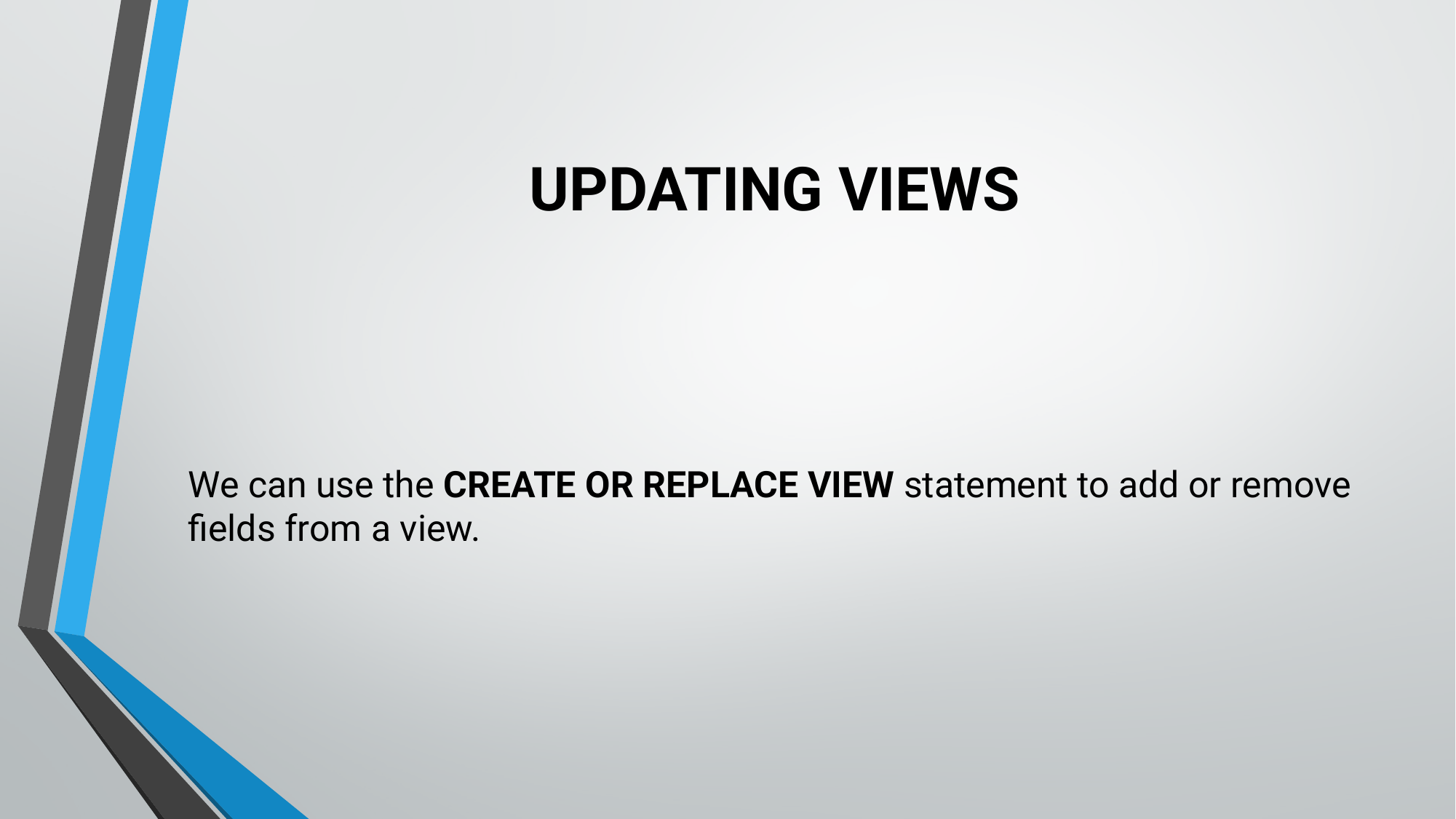

# UPDATING VIEWS
We can use the CREATE OR REPLACE VIEW statement to add or remove fields from a view.